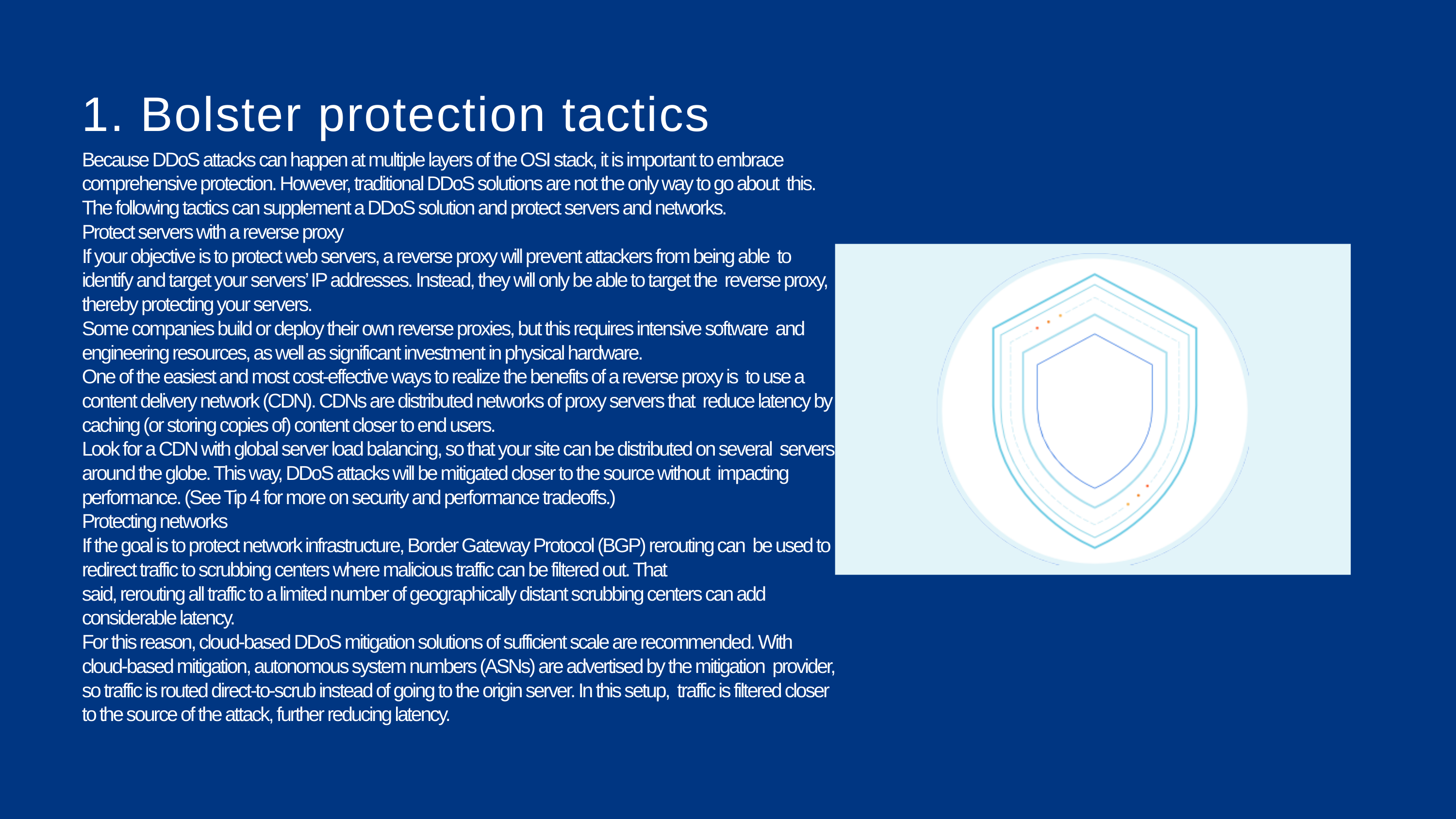

1. Bolster protection tactics
Because DDoS attacks can happen at multiple layers of the OSI stack, it is important to embrace  comprehensive protection. However, traditional DDoS solutions are not the only way to go about  this. The following tactics can supplement a DDoS solution and protect servers and networks.
Protect servers with a reverse proxy
If your objective is to protect web servers, a reverse proxy will prevent attackers from being able  to identify and target your servers’ IP addresses. Instead, they will only be able to target the  reverse proxy, thereby protecting your servers.
Some companies build or deploy their own reverse proxies, but this requires intensive software  and engineering resources, as well as significant investment in physical hardware.
One of the easiest and most cost-effective ways to realize the benefits of a reverse proxy is  to use a content delivery network (CDN). CDNs are distributed networks of proxy servers that  reduce latency by caching (or storing copies of) content closer to end users.
Look for a CDN with global server load balancing, so that your site can be distributed on several  servers around the globe. This way, DDoS attacks will be mitigated closer to the source without  impacting performance. (See Tip 4 for more on security and performance tradeoffs.)
Protecting networks
If the goal is to protect network infrastructure, Border Gateway Protocol (BGP) rerouting can  be used to redirect traffic to scrubbing centers where malicious traffic can be filtered out. That
said, rerouting all traffic to a limited number of geographically distant scrubbing centers can add  considerable latency.
For this reason, cloud-based DDoS mitigation solutions of sufficient scale are recommended. With  cloud-based mitigation, autonomous system numbers (ASNs) are advertised by the mitigation  provider, so traffic is routed direct-to-scrub instead of going to the origin server. In this setup,  traffic is filtered closer to the source of the attack, further reducing latency.